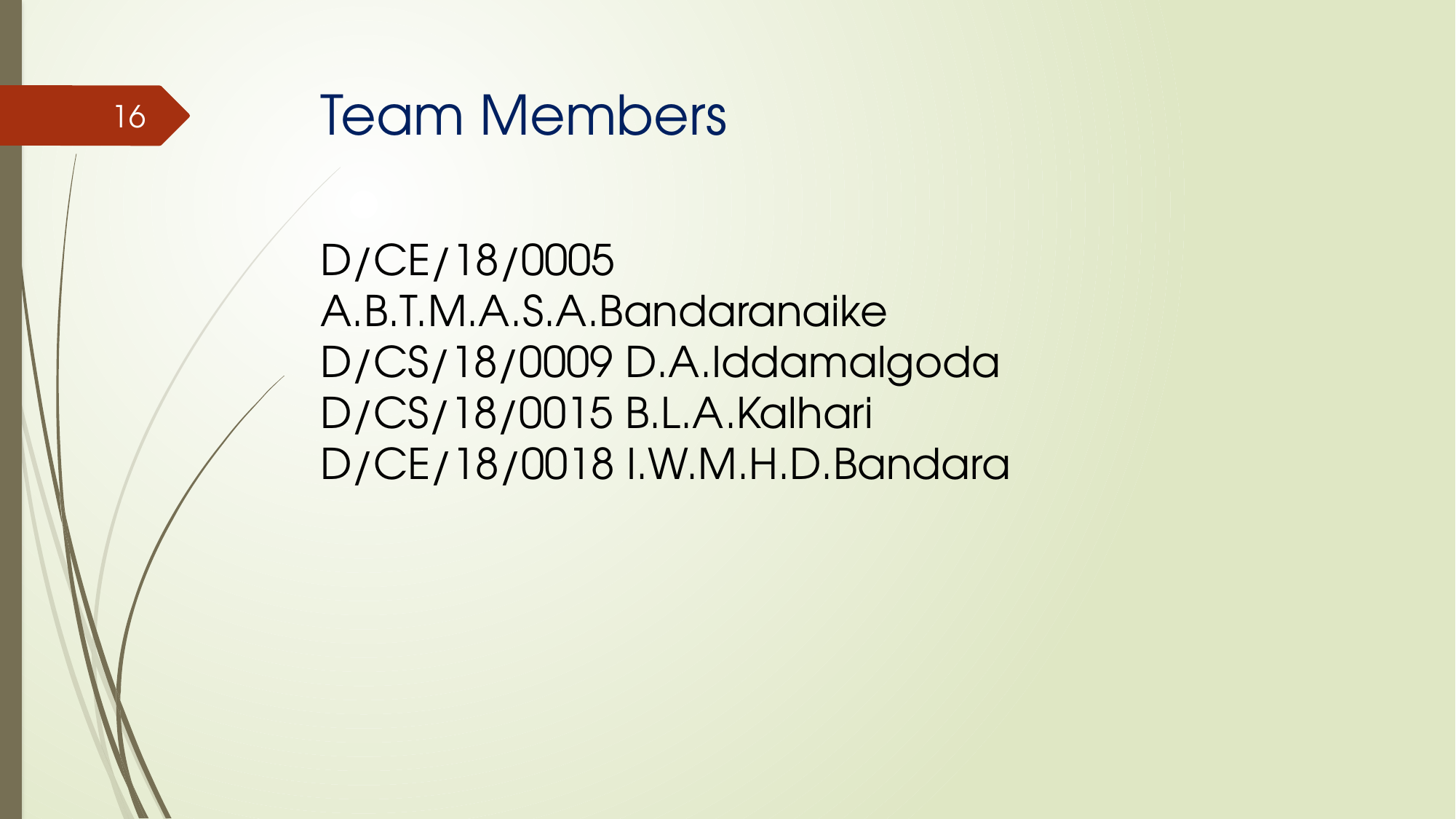

# Team Members
16
D/CE/18/0005 A.B.T.M.A.S.A.Bandaranaike D/CS/18/0009 D.A.Iddamalgoda
D/CS/18/0015 B.L.A.Kalhari
D/CE/18/0018 I.W.M.H.D.Bandara